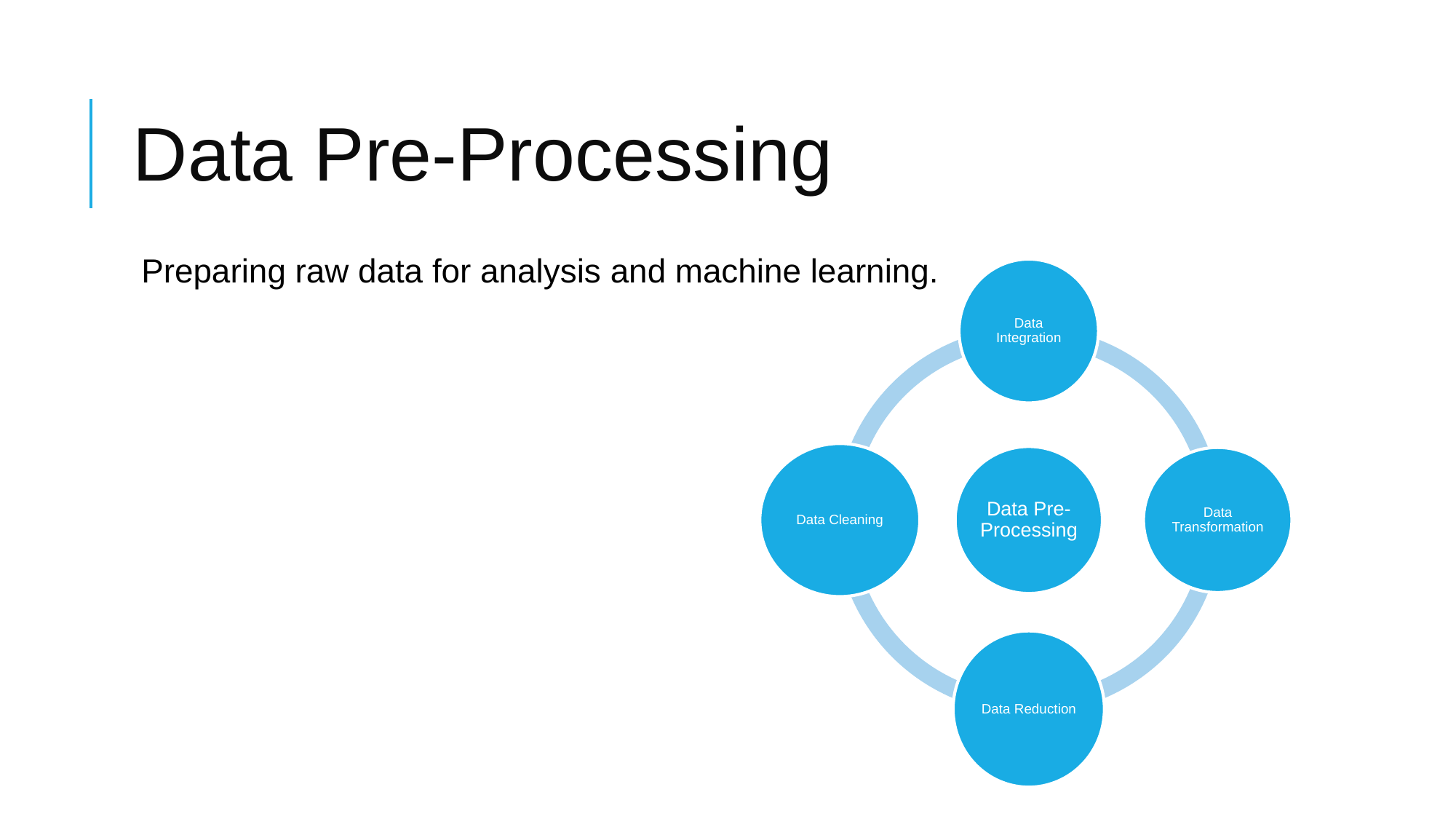

# Data Pre-Processing
Preparing raw data for analysis and machine learning.

Data Integration

Data Cleaning
Data Pre-Processing
Data Transformation

Data Reduction